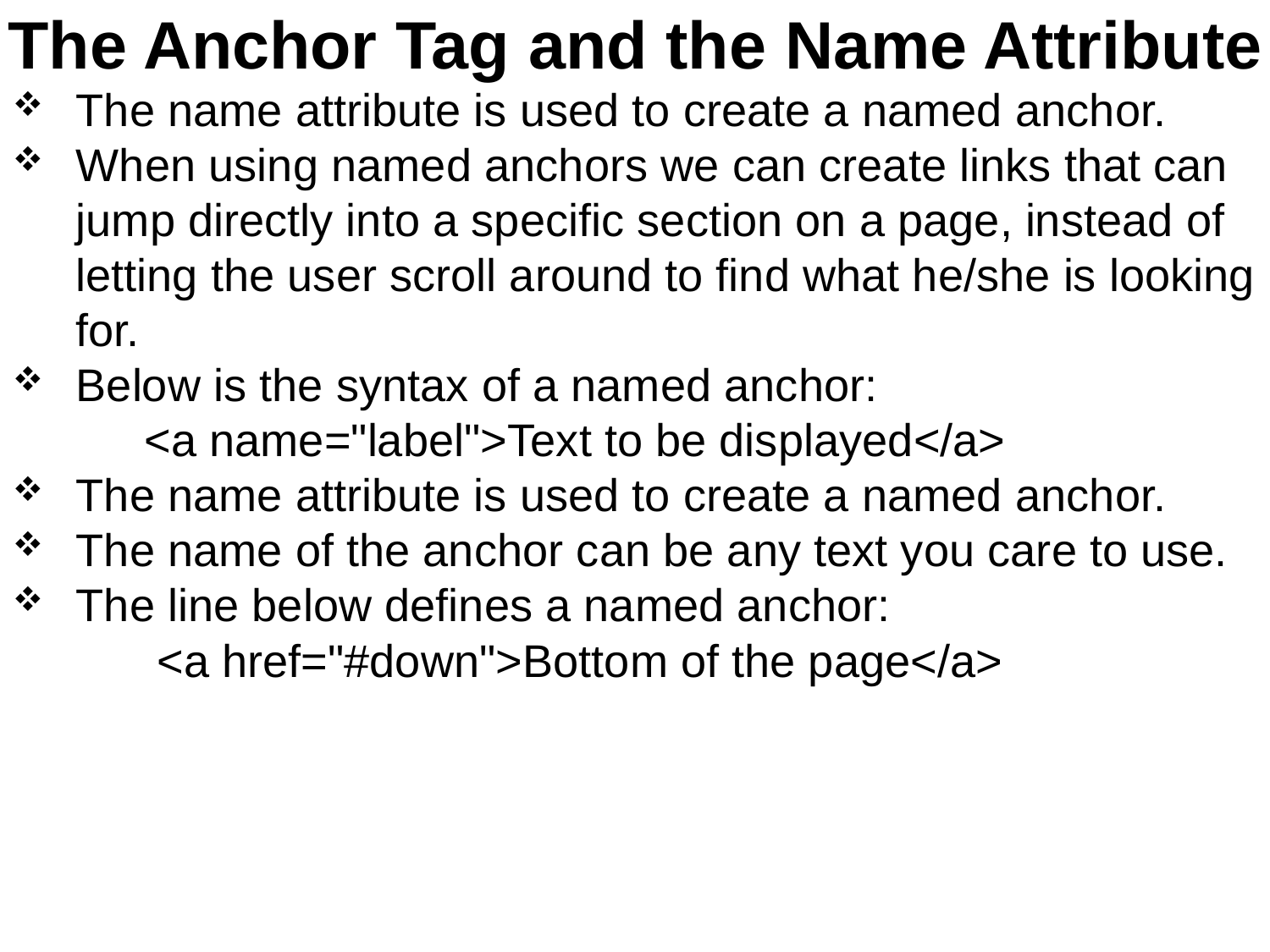

# The Anchor Tag and the Name Attribute
The name attribute is used to create a named anchor.
When using named anchors we can create links that can jump directly into a specific section on a page, instead of letting the user scroll around to find what he/she is looking for.
Below is the syntax of a named anchor:
      <a name="label">Text to be displayed</a>
The name attribute is used to create a named anchor.
The name of the anchor can be any text you care to use.
The line below defines a named anchor:
       <a href="#down">Bottom of the page</a>